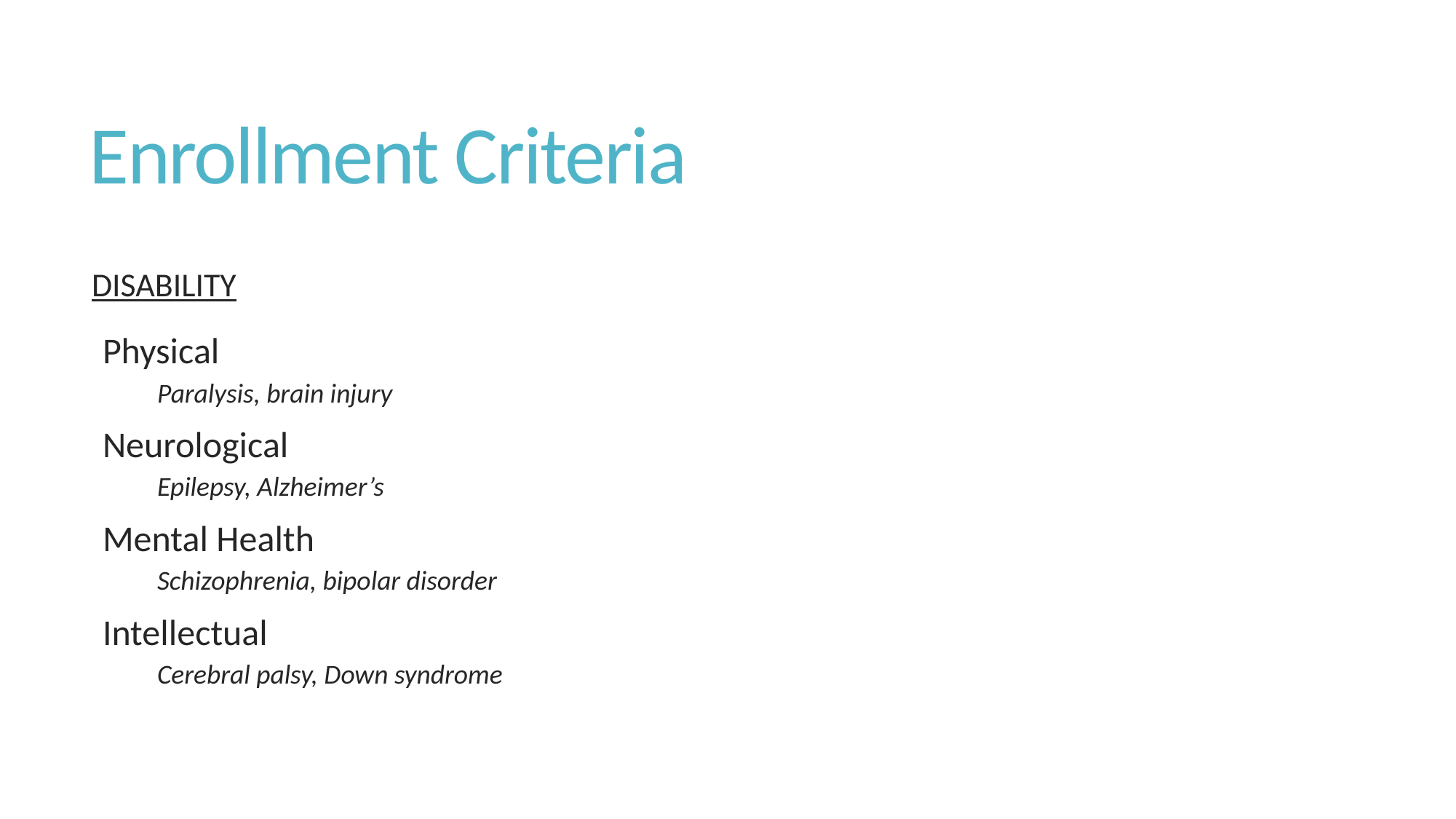

# Enrollment Criteria

Disability

Physical
Paralysis, brain injury
Neurological
Epilepsy, Alzheimer’s
Mental Health
Schizophrenia, bipolar disorder
Intellectual
Cerebral palsy, Down syndrome